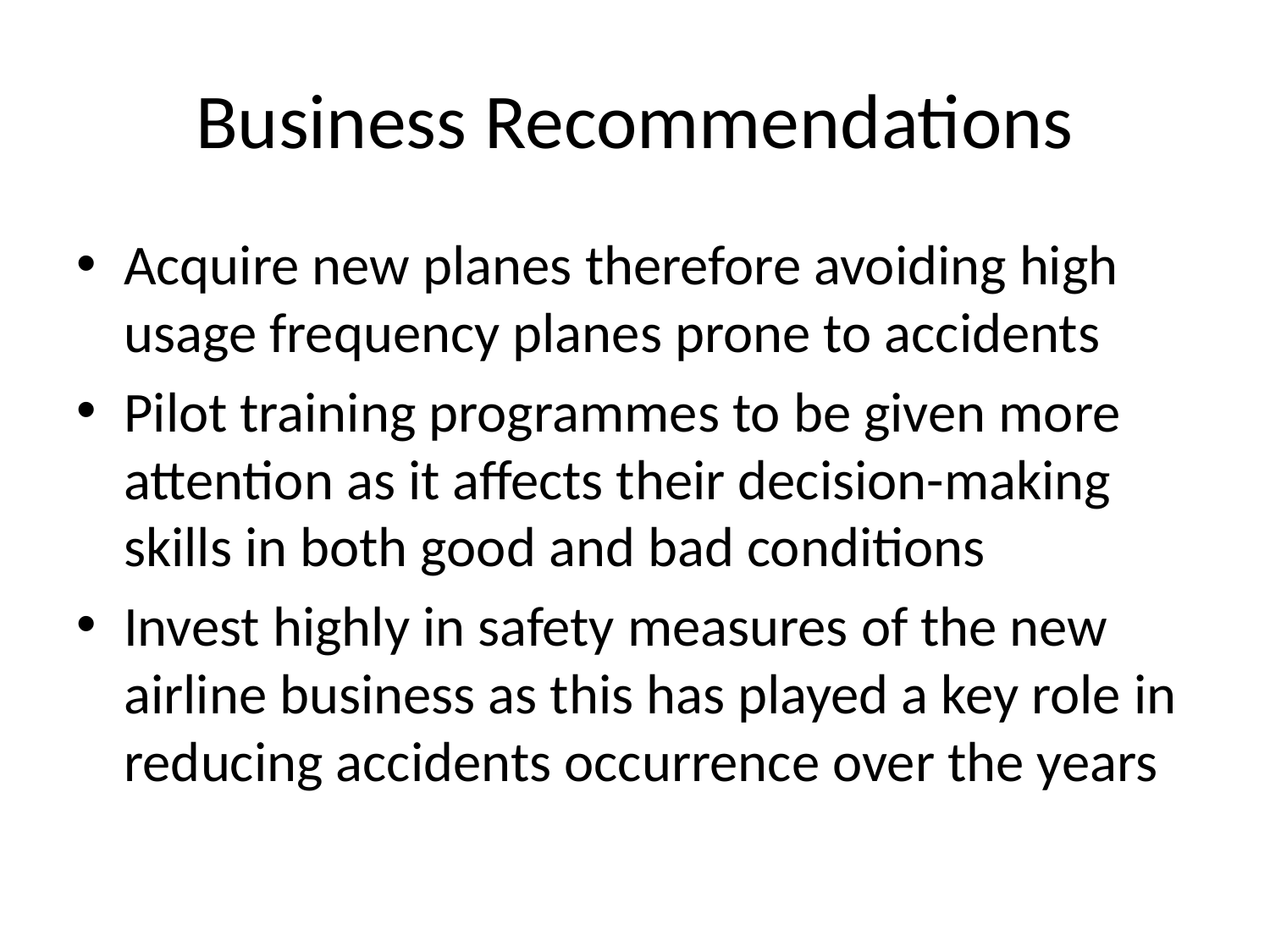

# Business Recommendations
Acquire new planes therefore avoiding high usage frequency planes prone to accidents
Pilot training programmes to be given more attention as it affects their decision-making skills in both good and bad conditions
Invest highly in safety measures of the new airline business as this has played a key role in reducing accidents occurrence over the years